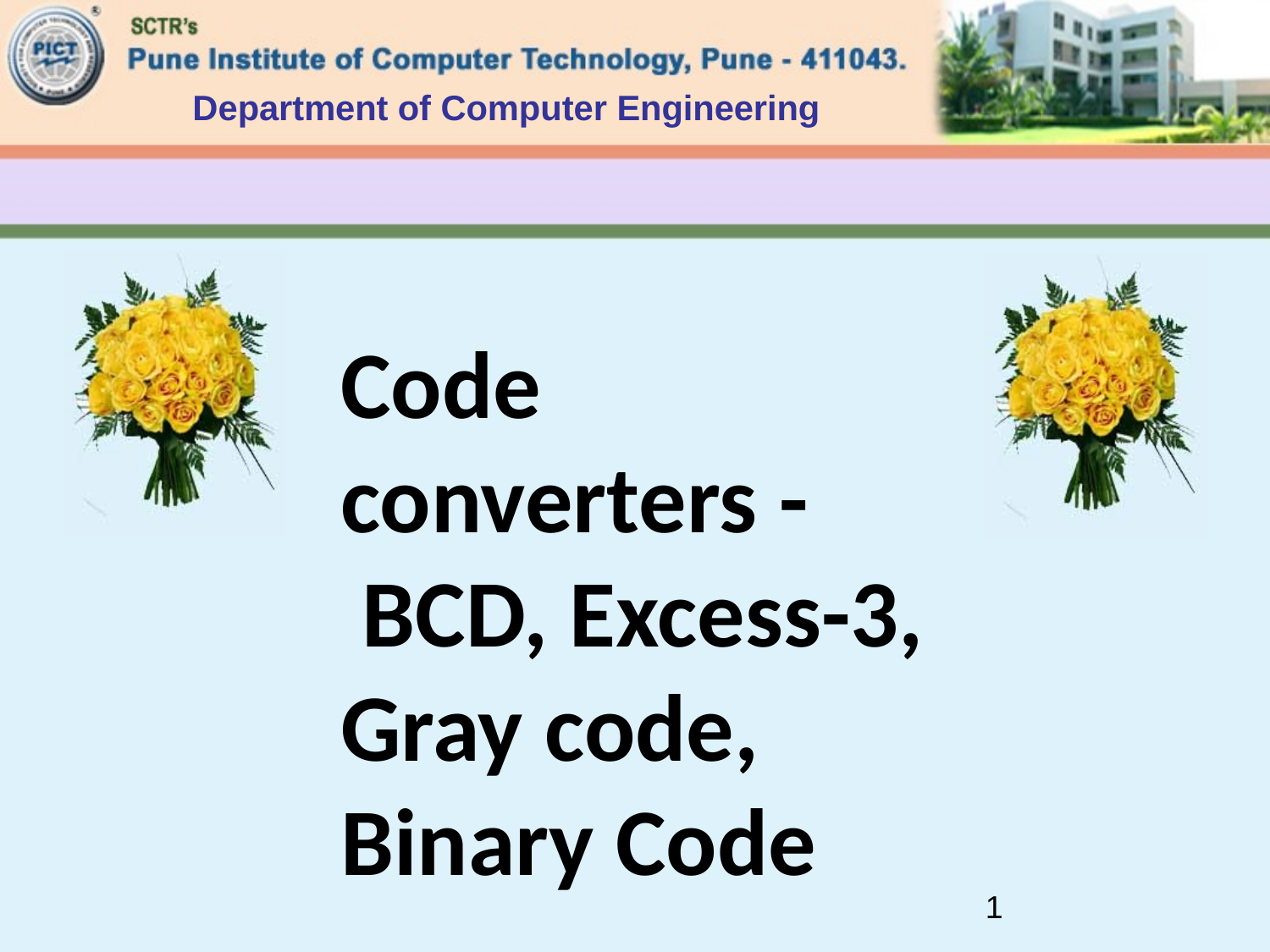

Department of Computer Engineering

Code converters -
 BCD, Excess-3, Gray code, Binary Code

1